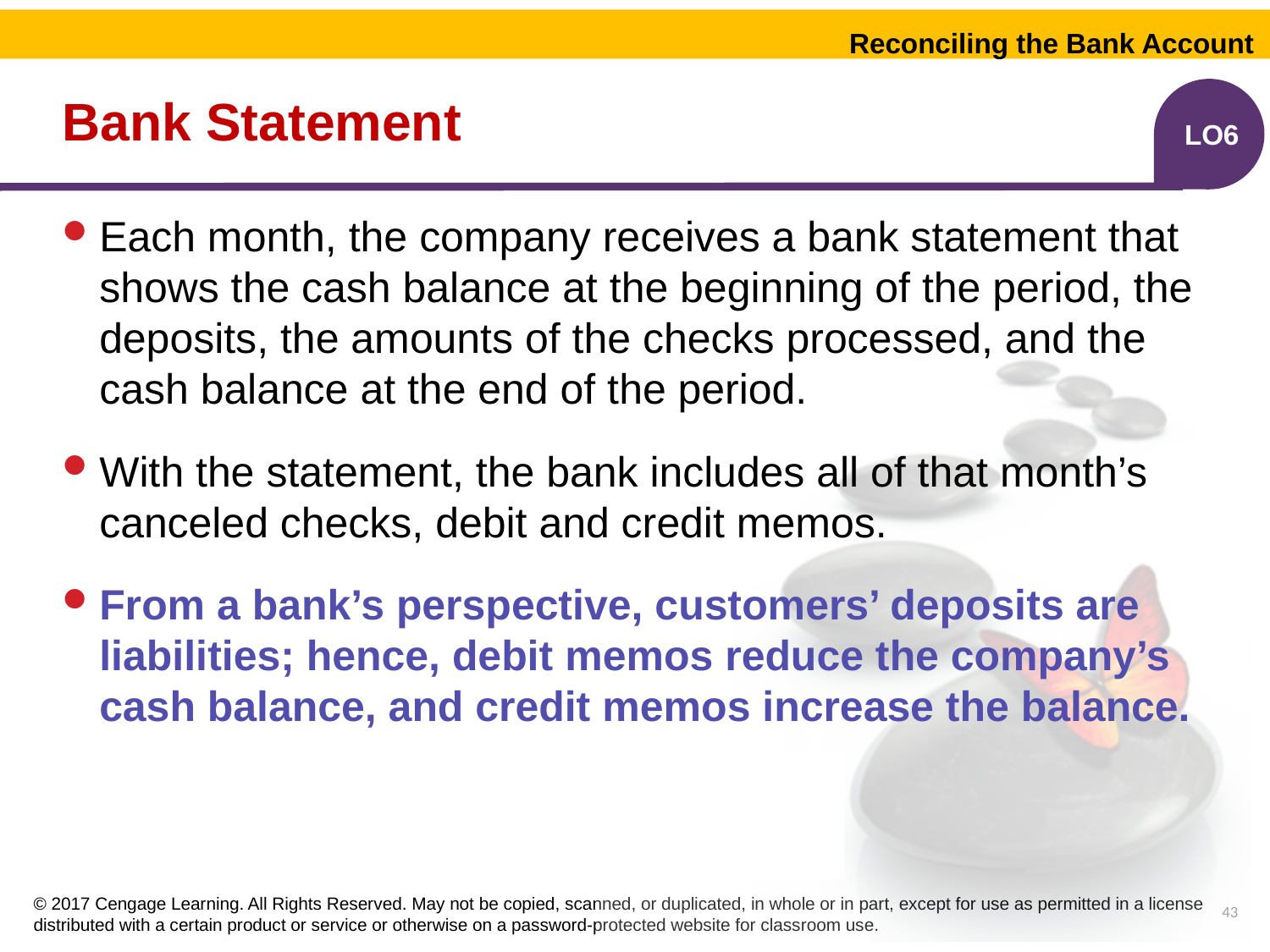

Reconciling the Bank Account
# Bank Statement
LO6
Each month, the company receives a bank statement that shows the cash balance at the beginning of the period, the deposits, the amounts of the checks processed, and the cash balance at the end of the period.
With the statement, the bank includes all of that month’s canceled checks, debit and credit memos.
From a bank’s perspective, customers’ deposits are liabilities; hence, debit memos reduce the company’s cash balance, and credit memos increase the balance.
43